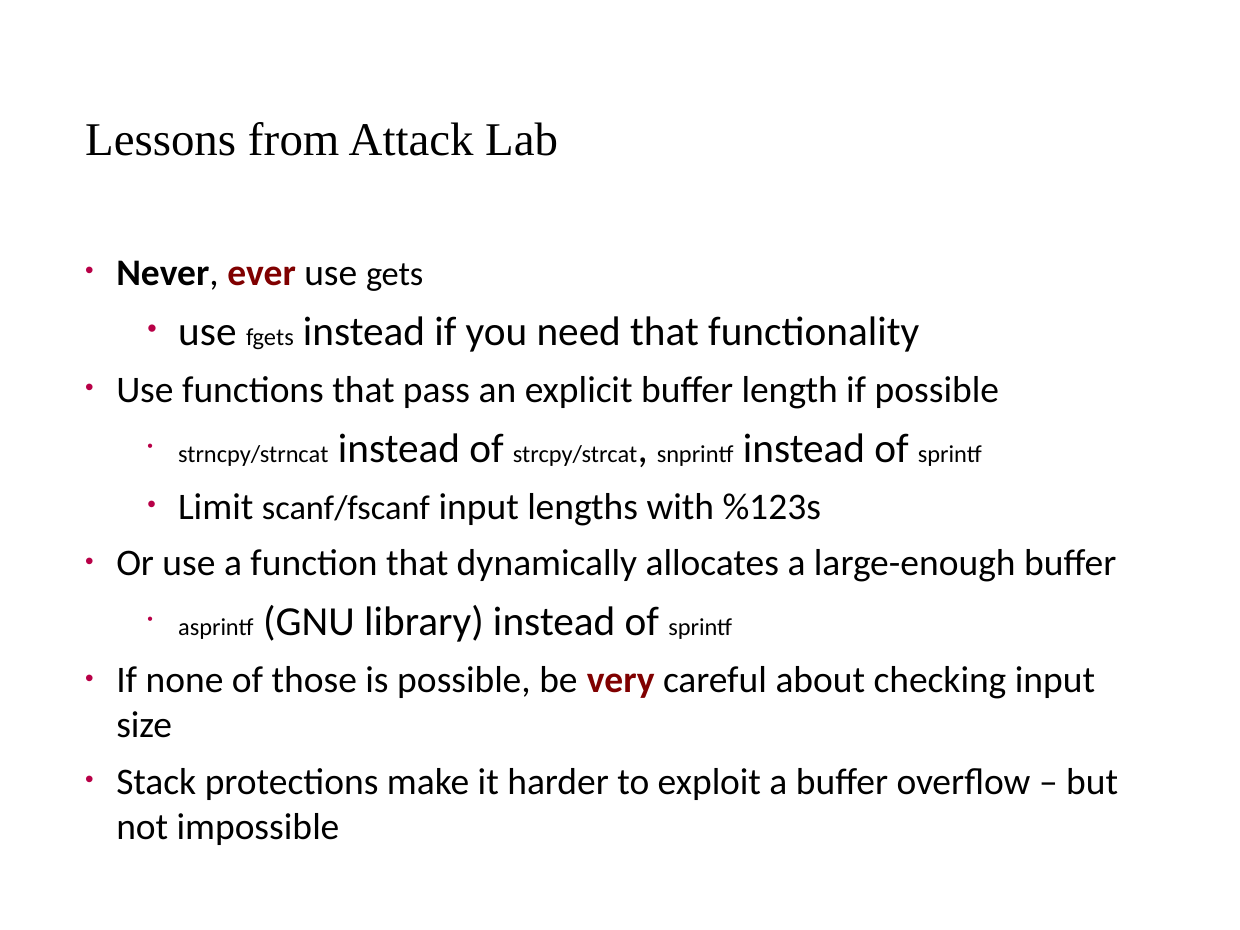

# Lessons from Attack Lab
Never, ever use gets
use fgets instead if you need that functionality
Use functions that pass an explicit buffer length if possible
strncpy/strncat instead of strcpy/strcat, snprintf instead of sprintf
Limit scanf/fscanf input lengths with %123s
Or use a function that dynamically allocates a large-enough buffer
asprintf (GNU library) instead of sprintf
If none of those is possible, be very careful about checking input size
Stack protections make it harder to exploit a buffer overflow – but not impossible